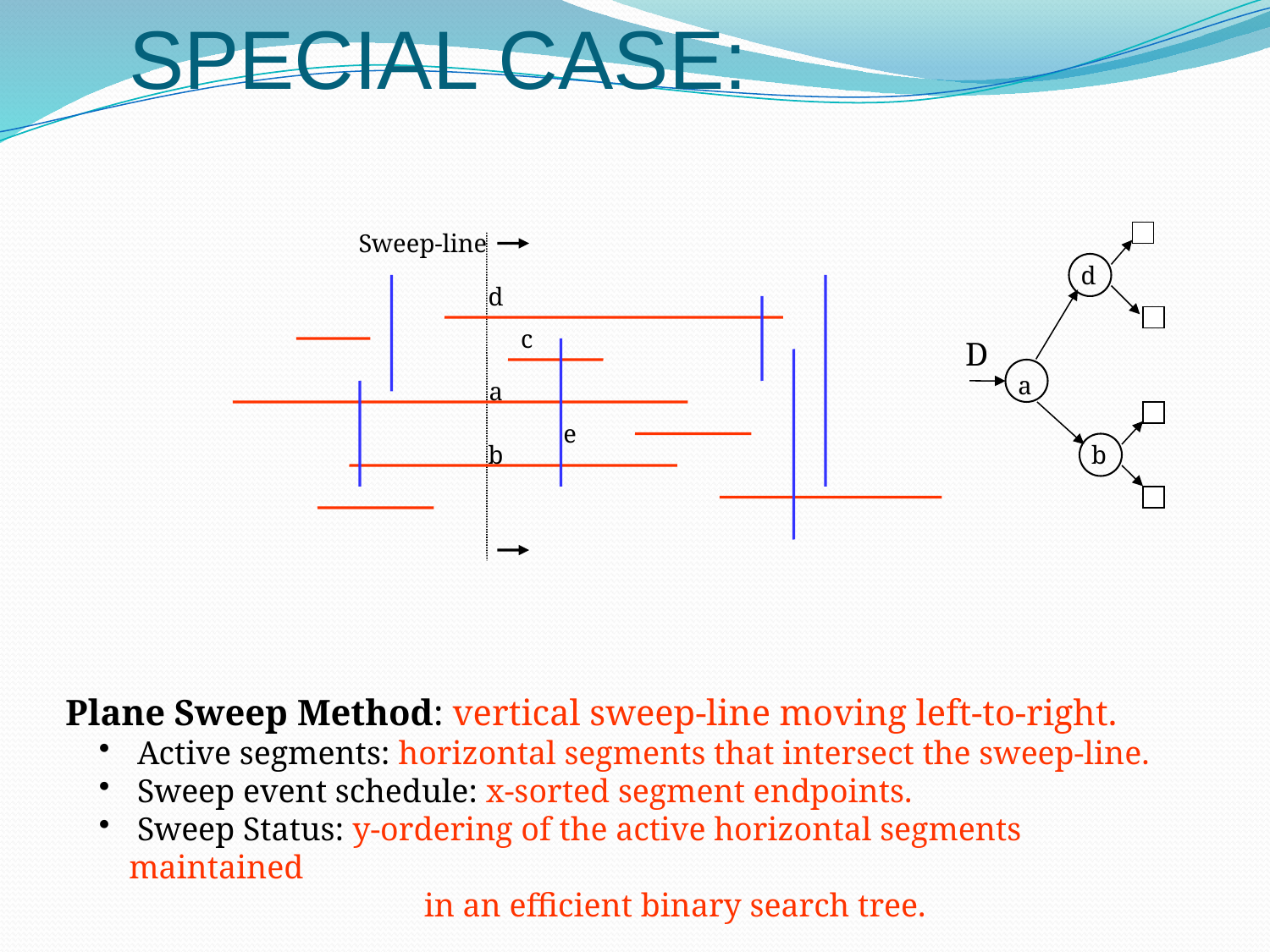

# SPECIAL CASE:
Sweep-line

d

d

c
D

a
a

e

b

b

Plane Sweep Method: vertical sweep-line moving left-to-right.
 Active segments: horizontal segments that intersect the sweep-line.
 Sweep event schedule: x-sorted segment endpoints.
 Sweep Status: y-ordering of the active horizontal segments maintained
 		     in an efficient binary search tree.